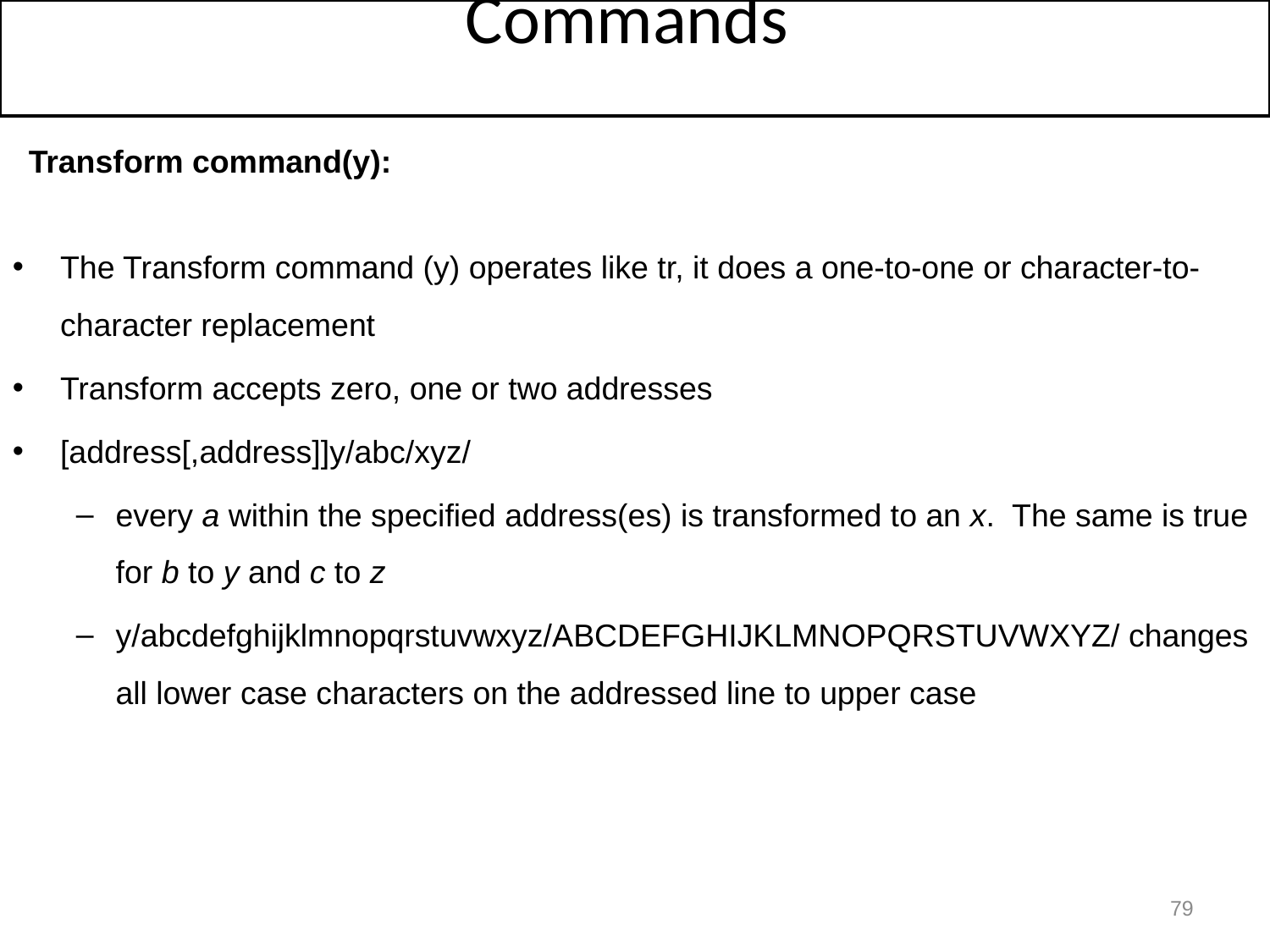

Commands

Transform command(y):
The Transform command (y) operates like tr, it does a one-to-one or character-to-character replacement
Transform accepts zero, one or two addresses
[address[,address]]y/abc/xyz/
every a within the specified address(es) is transformed to an x.  The same is true for b to y and c to z
y/abcdefghijklmnopqrstuvwxyz/ABCDEFGHIJKLMNOPQRSTUVWXYZ/ changes all lower case characters on the addressed line to upper case

79